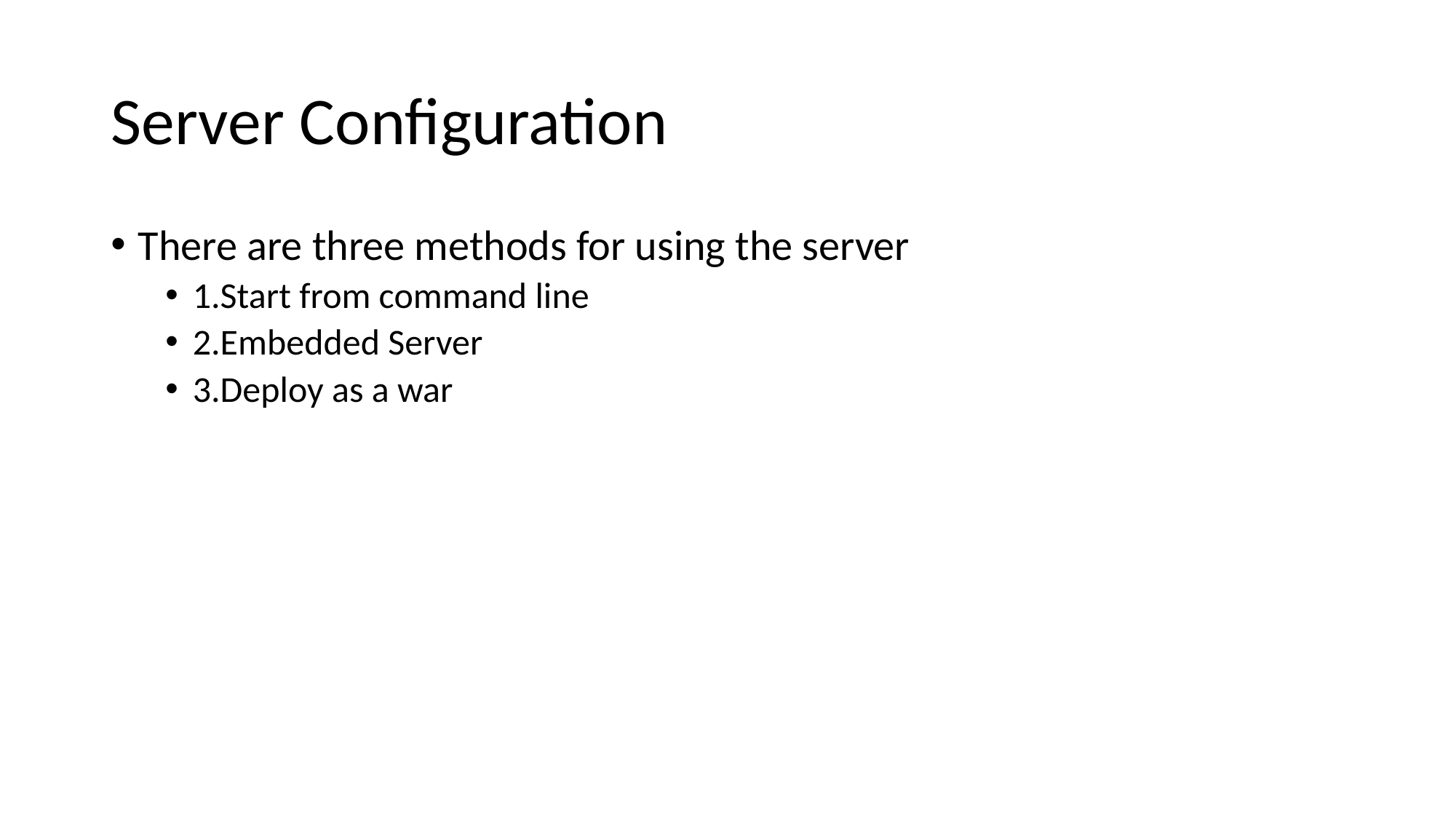

# Server Configuration
There are three methods for using the server
1.Start from command line
2.Embedded Server
3.Deploy as a war